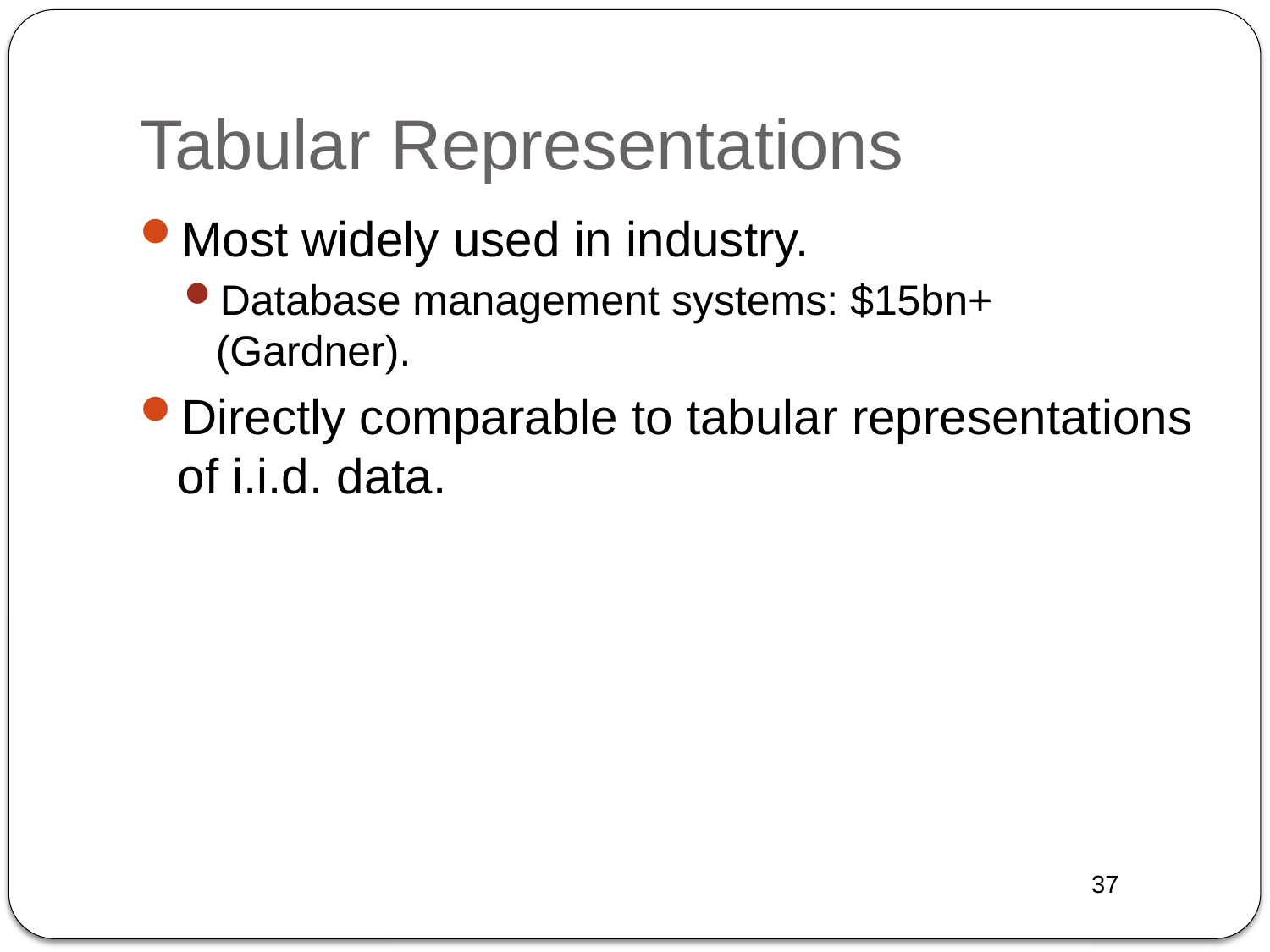

# Tabular Representations
Most widely used in industry.
Database management systems: $15bn+ (Gardner).
Directly comparable to tabular representations of i.i.d. data.